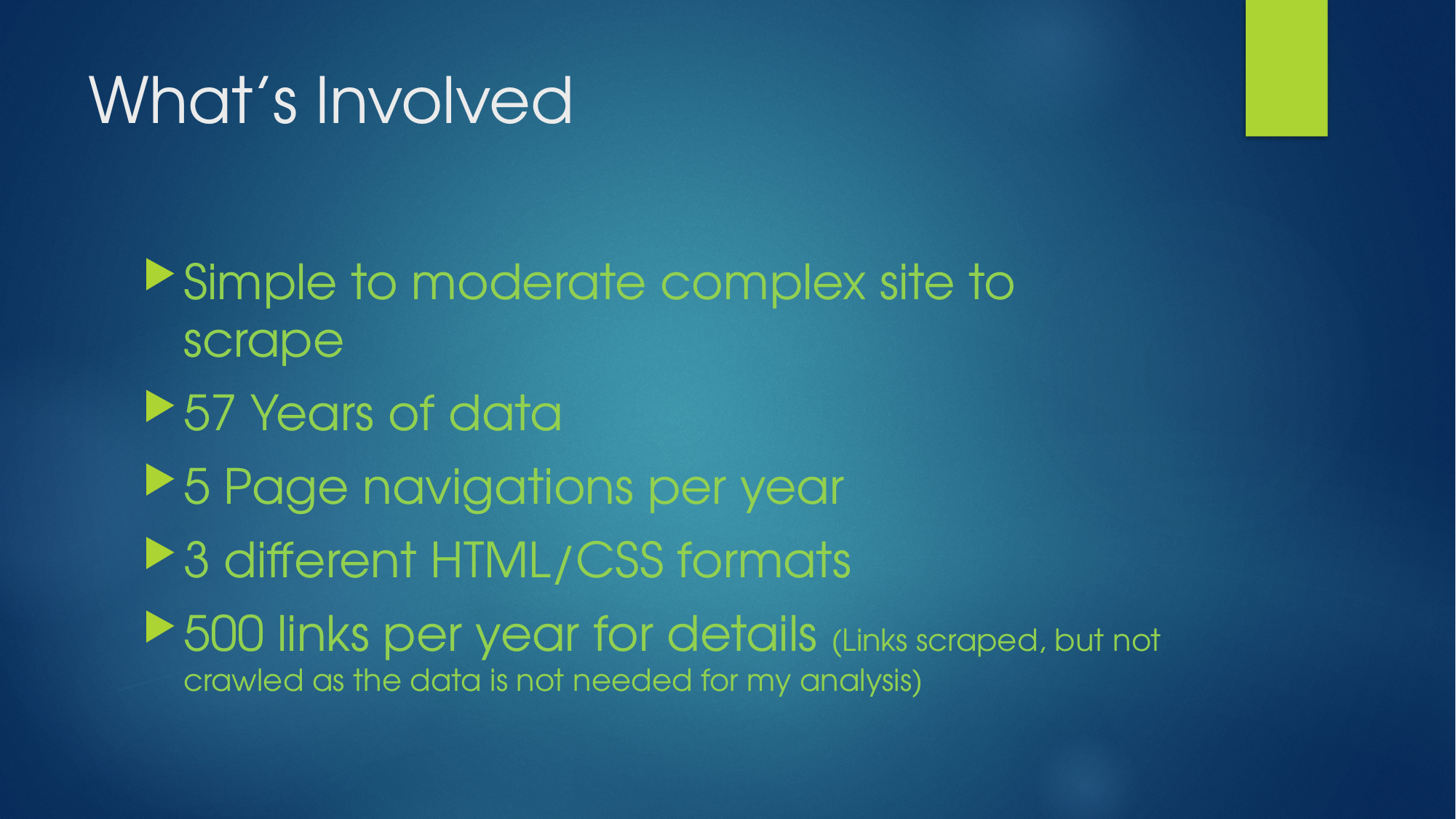

# What’s Involved
Simple to moderate complex site to scrape
57 Years of data
5 Page navigations per year
3 different HTML/CSS formats
500 links per year for details (Links scraped, but not crawled as the data is not needed for my analysis)